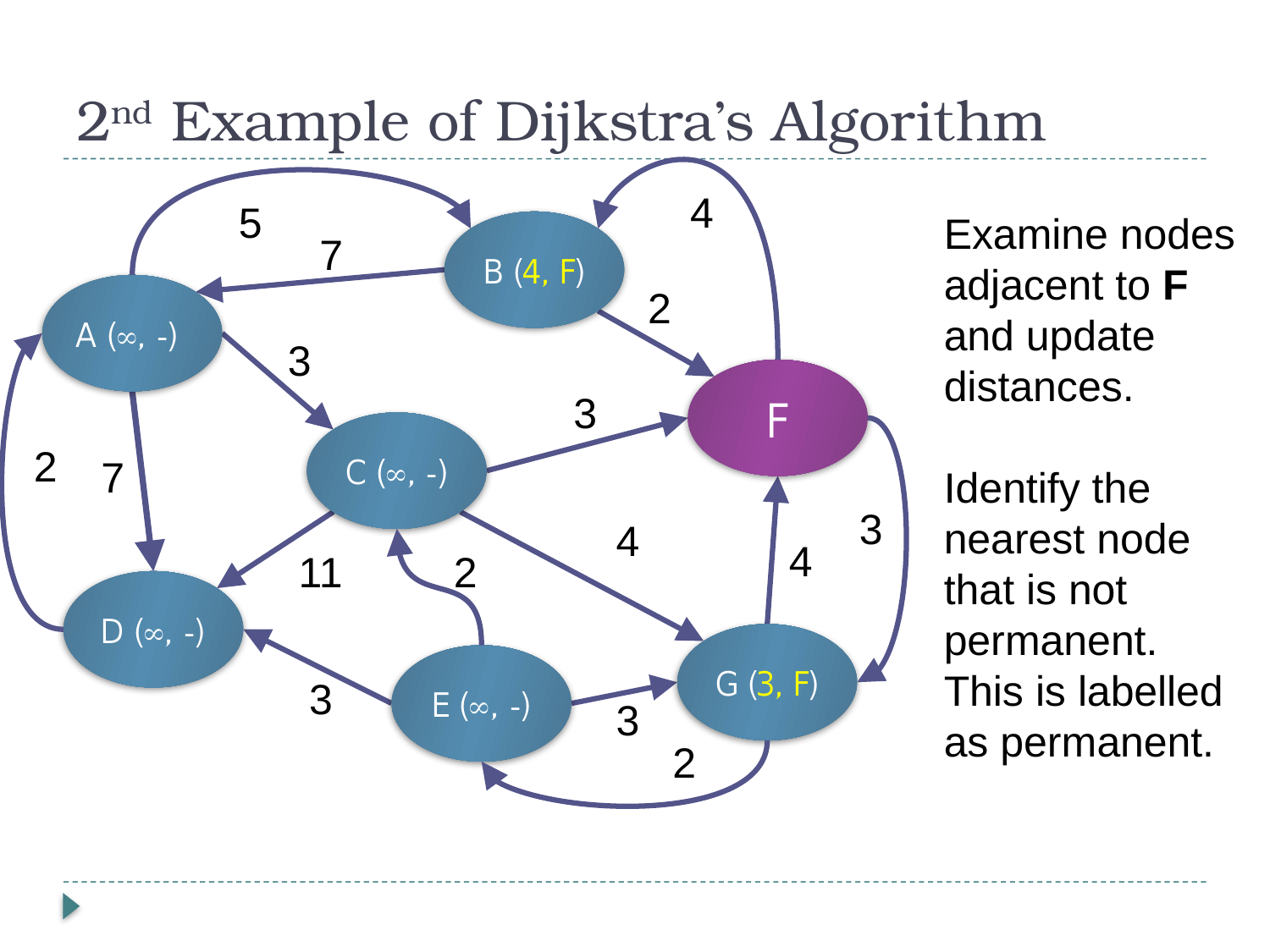

# 2nd Example of Dijkstra’s Algorithm
4
5
Examine nodes adjacent to F and update distances.

Identify the nearest node that is not permanent. This is labelled as permanent.
B (4, F)
7
A (∞, -)
2
3
F
3
C (∞, -)
2
7
3
4
4
11
2
D (∞, -)
G (3, F)
E (∞, -)
3
3
2